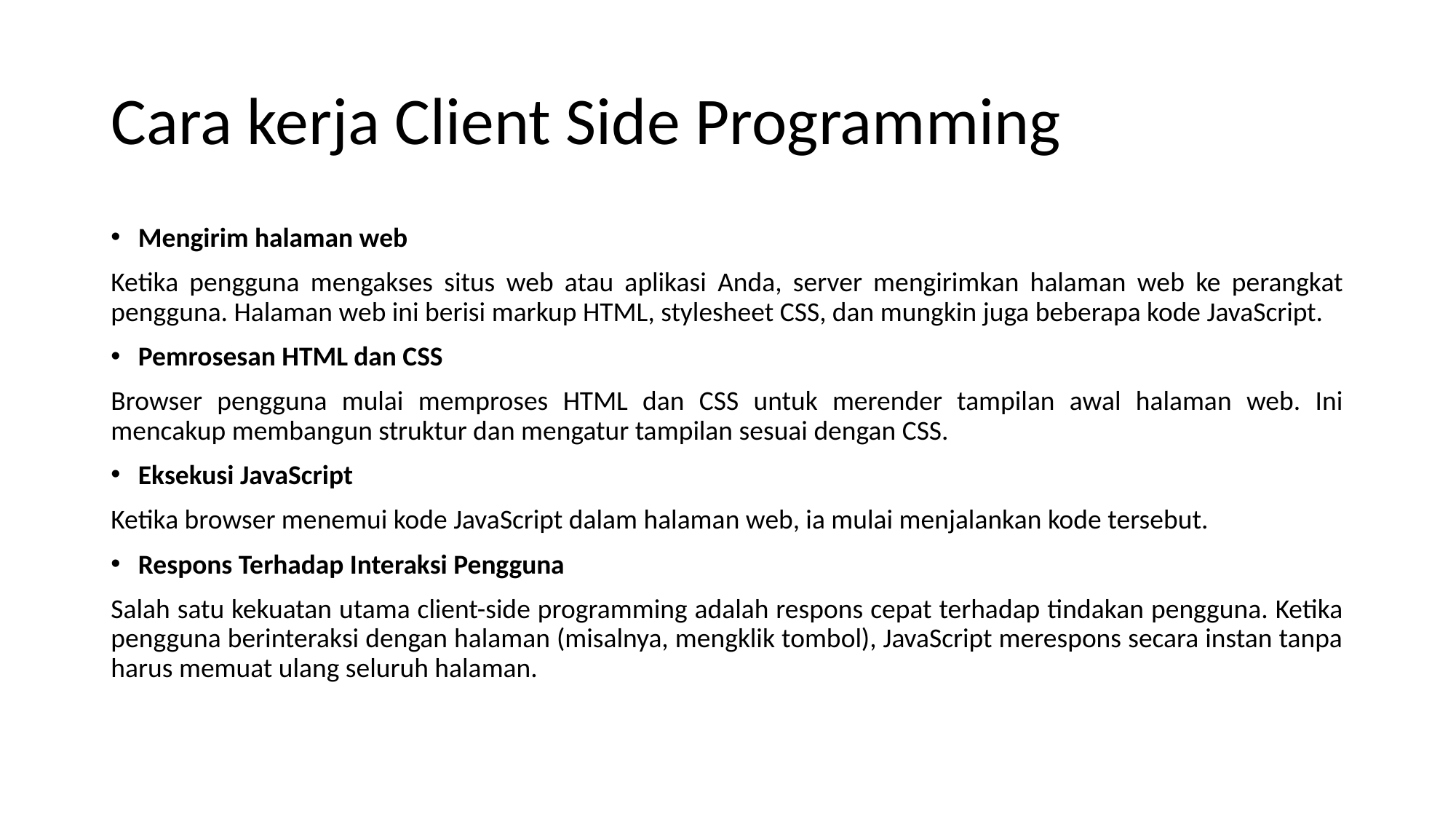

# Cara kerja Client Side Programming
Mengirim halaman web
Ketika pengguna mengakses situs web atau aplikasi Anda, server mengirimkan halaman web ke perangkat pengguna. Halaman web ini berisi markup HTML, stylesheet CSS, dan mungkin juga beberapa kode JavaScript.
Pemrosesan HTML dan CSS
Browser pengguna mulai memproses HTML dan CSS untuk merender tampilan awal halaman web. Ini mencakup membangun struktur dan mengatur tampilan sesuai dengan CSS.
Eksekusi JavaScript
Ketika browser menemui kode JavaScript dalam halaman web, ia mulai menjalankan kode tersebut.
Respons Terhadap Interaksi Pengguna
Salah satu kekuatan utama client-side programming adalah respons cepat terhadap tindakan pengguna. Ketika pengguna berinteraksi dengan halaman (misalnya, mengklik tombol), JavaScript merespons secara instan tanpa harus memuat ulang seluruh halaman.